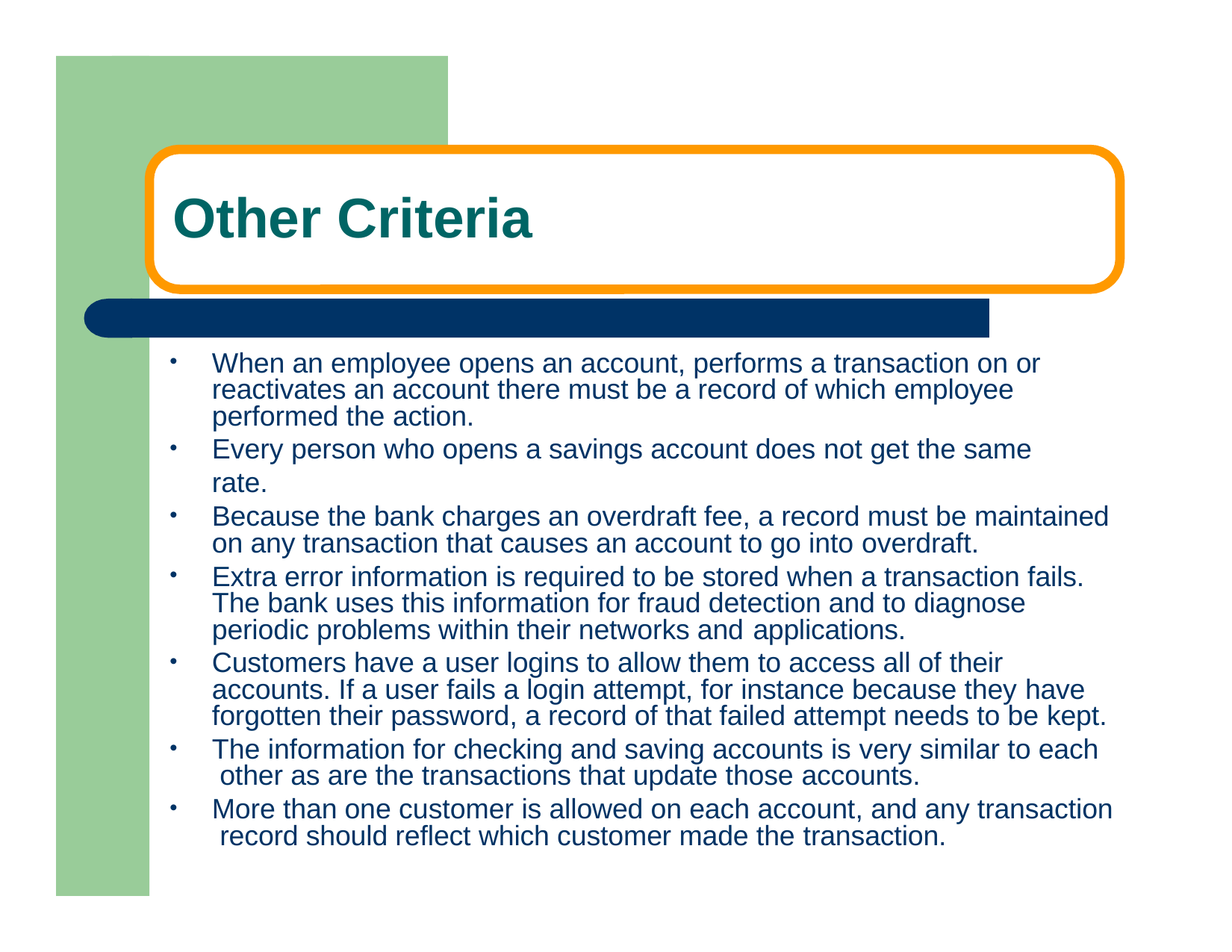

# Other Criteria

When an employee opens an account, performs a transaction on or  reactivates an account there must be a record of which employee  performed the action.
Every person who opens a savings account does not get the same rate.
Because the bank charges an overdraft fee, a record must be maintained  on any transaction that causes an account to go into overdraft.
Extra error information is required to be stored when a transaction fails.  The bank uses this information for fraud detection and to diagnose  periodic problems within their networks and applications.
Customers have a user logins to allow them to access all of their  accounts. If a user fails a login attempt, for instance because they have  forgotten their password, a record of that failed attempt needs to be kept.
The information for checking and saving accounts is very similar to each  other as are the transactions that update those accounts.
More than one customer is allowed on each account, and any transaction  record should reflect which customer made the transaction.